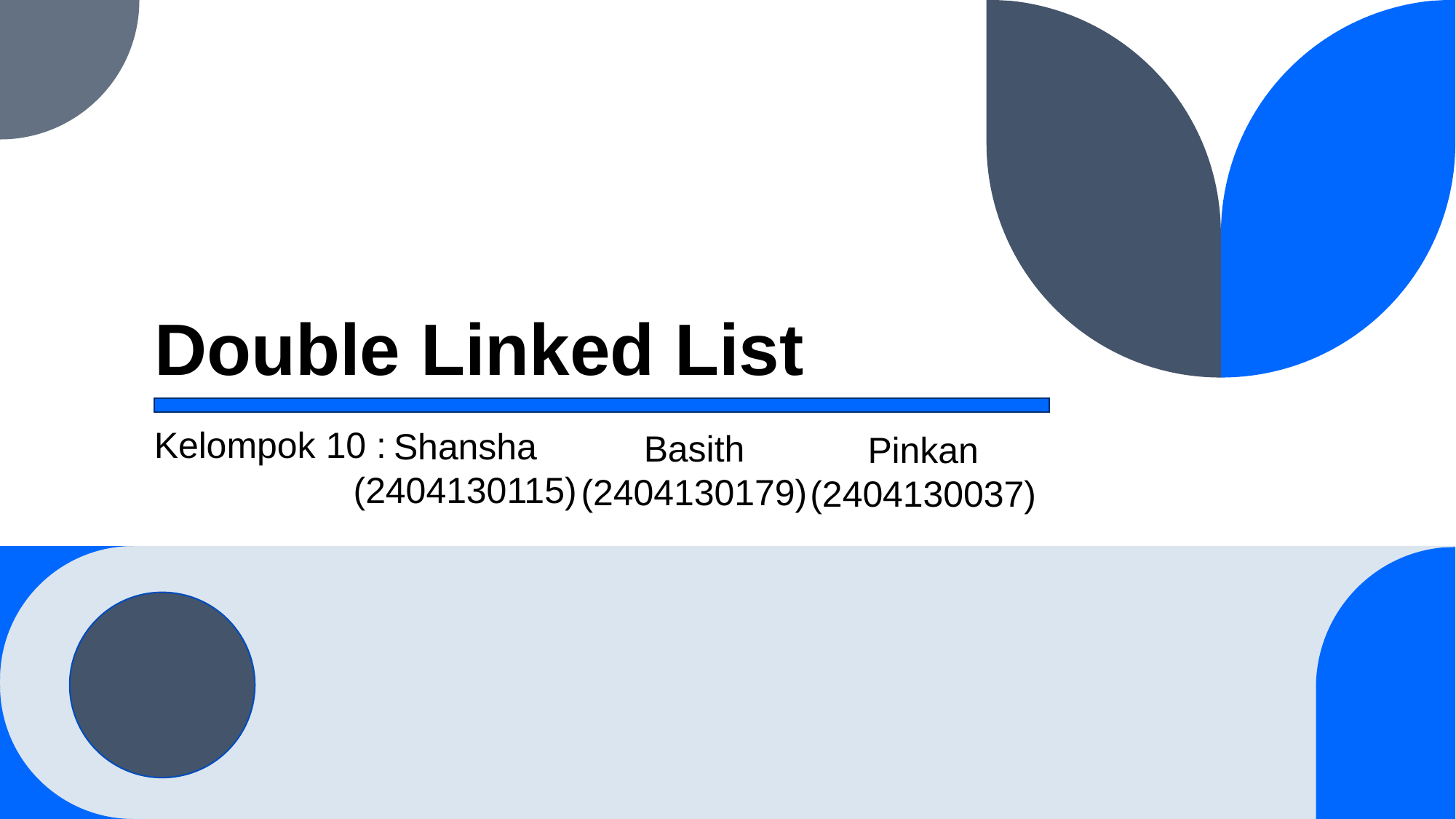

# Double Linked List

Kelompok 10 :
Shansha
(2404130115)
Basith
(2404130179)
Pinkan
(2404130037)